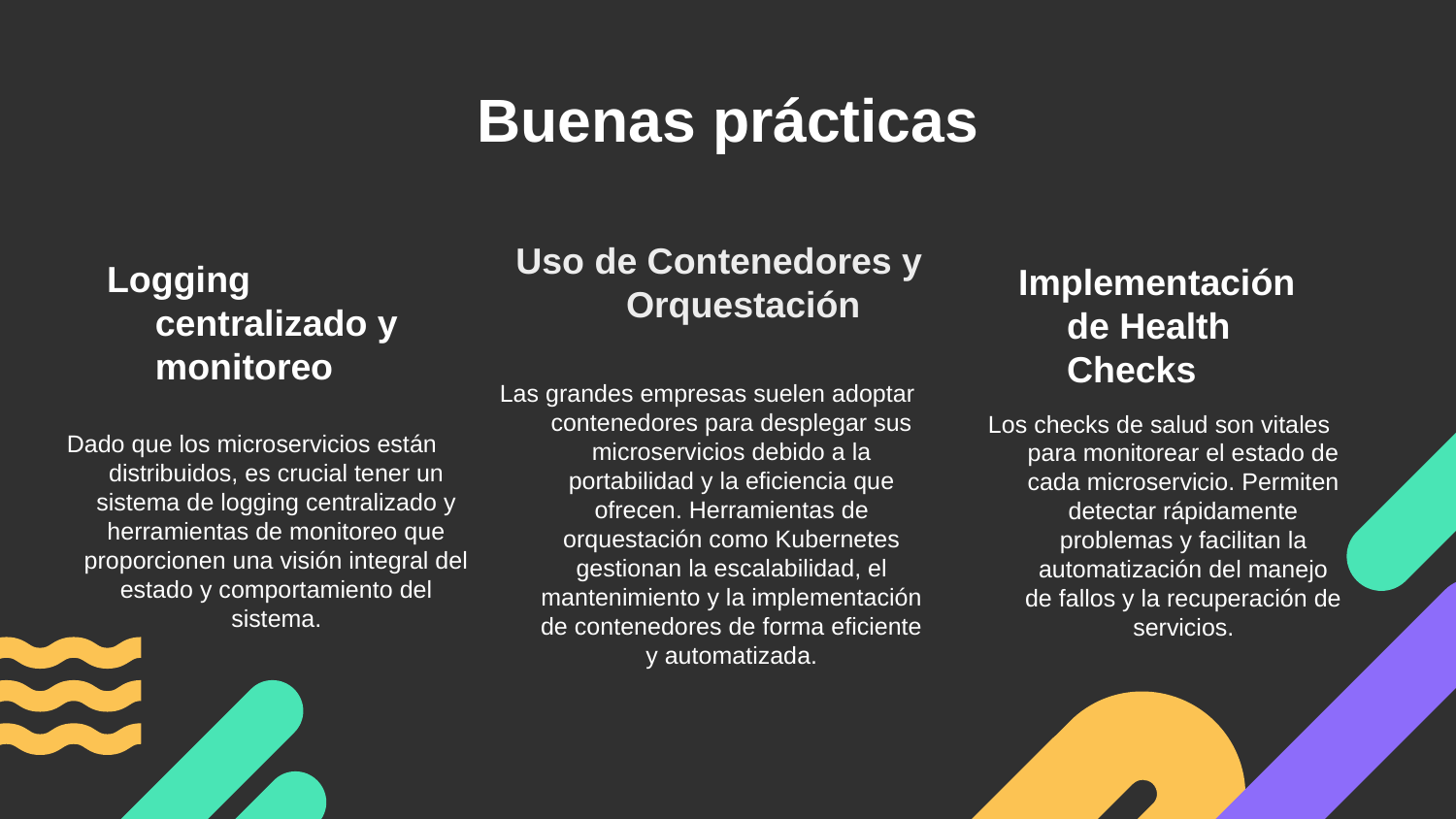

# Buenas prácticas
Uso de Contenedores y Orquestación

Logging centralizado y monitoreo
Implementación de Health Checks
Las grandes empresas suelen adoptar contenedores para desplegar sus microservicios debido a la portabilidad y la eficiencia que ofrecen. Herramientas de orquestación como Kubernetes gestionan la escalabilidad, el mantenimiento y la implementación de contenedores de forma eficiente y automatizada.
Los checks de salud son vitales para monitorear el estado de cada microservicio. Permiten detectar rápidamente problemas y facilitan la automatización del manejo de fallos y la recuperación de servicios.
Dado que los microservicios están distribuidos, es crucial tener un sistema de logging centralizado y herramientas de monitoreo que proporcionen una visión integral del estado y comportamiento del sistema.